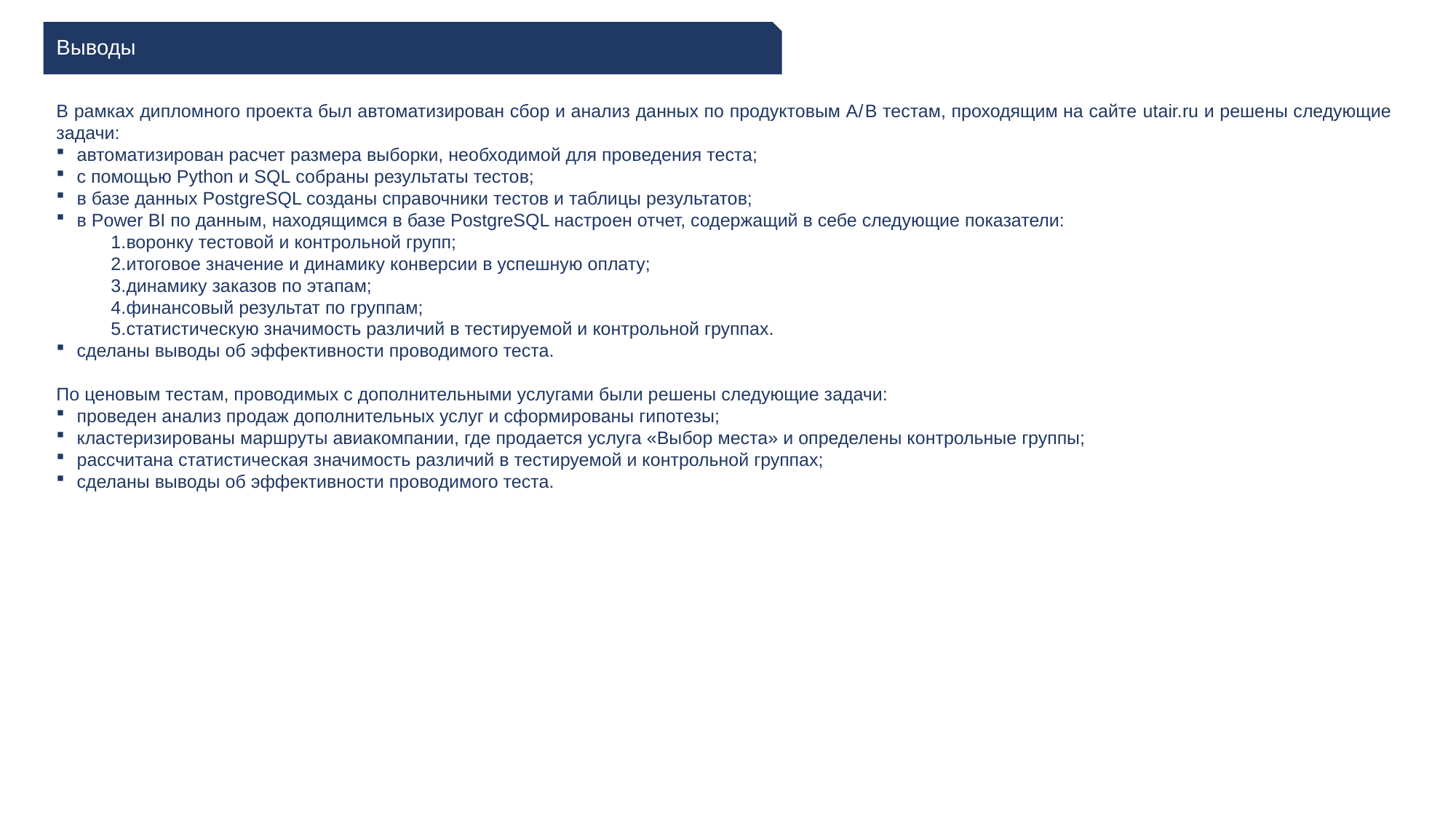

Выводы
В рамках дипломного проекта был автоматизирован сбор и анализ данных по продуктовым А/B тестам, проходящим на сайте utair.ru и решены следующие задачи:
автоматизирован расчет размера выборки, необходимой для проведения теста;
с помощью Python и SQL собраны результаты тестов;
в базе данных PostgreSQL созданы справочники тестов и таблицы результатов;
в Power BI по данным, находящимся в базе PostgreSQL настроен отчет, содержащий в себе следующие показатели:
воронку тестовой и контрольной групп;
итоговое значение и динамику конверсии в успешную оплату;
динамику заказов по этапам;
финансовый результат по группам;
статистическую значимость различий в тестируемой и контрольной группах.
сделаны выводы об эффективности проводимого теста.

По ценовым тестам, проводимых с дополнительными услугами были решены следующие задачи:
проведен анализ продаж дополнительных услуг и сформированы гипотезы;
кластеризированы маршруты авиакомпании, где продается услуга «Выбор места» и определены контрольные группы;
рассчитана статистическая значимость различий в тестируемой и контрольной группах;
сделаны выводы об эффективности проводимого теста.